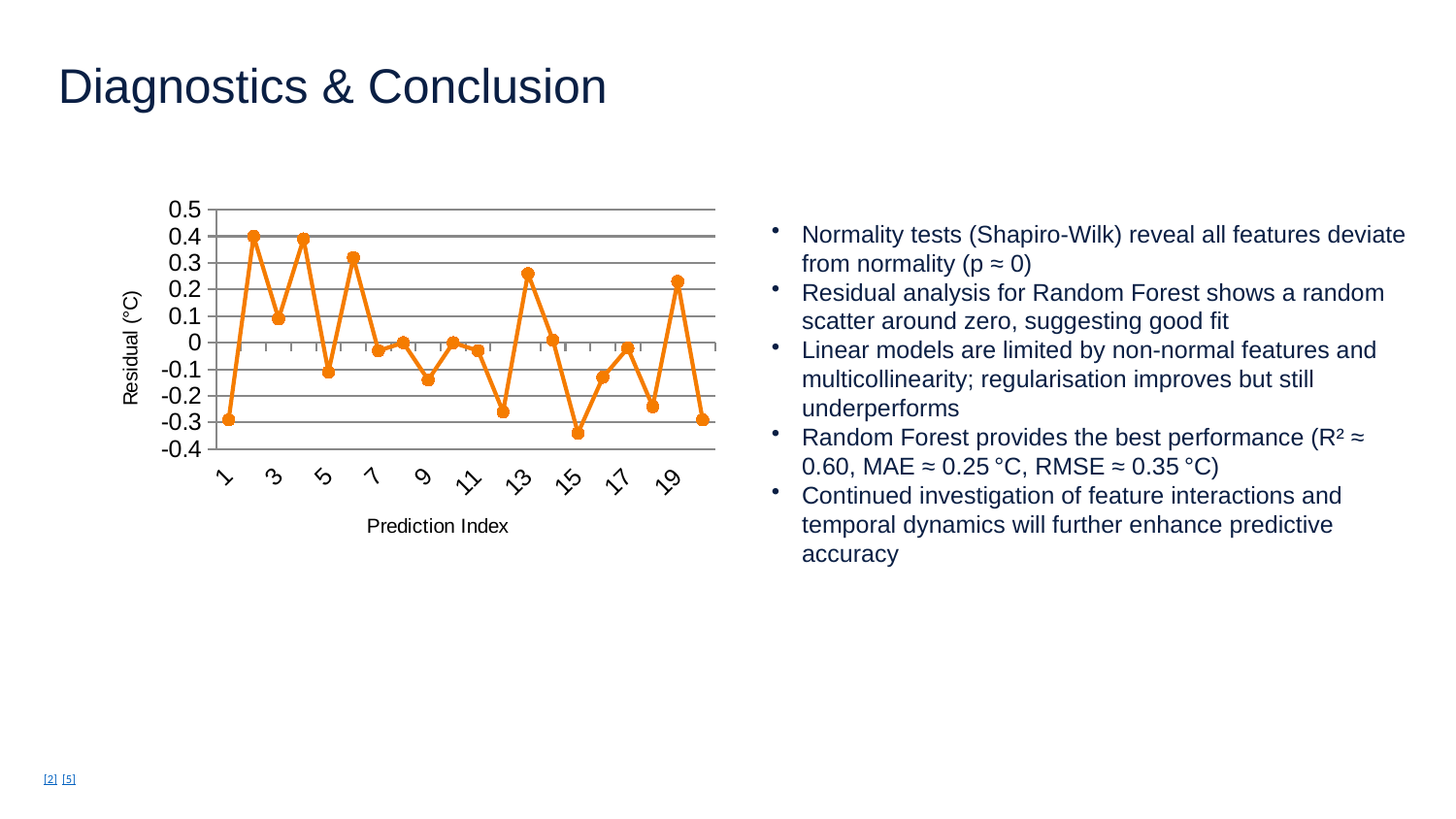

Diagnostics & Conclusion
Normality tests (Shapiro‑Wilk) reveal all features deviate from normality (p ≈ 0)
Residual analysis for Random Forest shows a random scatter around zero, suggesting good fit
Linear models are limited by non‑normal features and multicollinearity; regularisation improves but still underperforms
Random Forest provides the best performance (R² ≈ 0.60, MAE ≈ 0.25 °C, RMSE ≈ 0.35 °C)
Continued investigation of feature interactions and temporal dynamics will further enhance predictive accuracy

### Chart

| Category | Residuals |
|---|---|
| 1 | -0.29 |
| 2 | 0.4 |
| 3 | 0.09 |
| 4 | 0.39 |
| 5 | -0.11 |
| 6 | 0.32 |
| 7 | -0.03 |
| 8 | 0.0 |
| 9 | -0.14 |
| 10 | 0.0 |
| 11 | -0.03 |
| 12 | -0.26 |
| 13 | 0.26 |
| 14 | 0.01 |
| 15 | -0.34 |
| 16 | -0.13 |
| 17 | -0.02 |
| 18 | -0.24 |
| 19 | 0.23 |
| 20 | -0.29 |
[2]  [5]